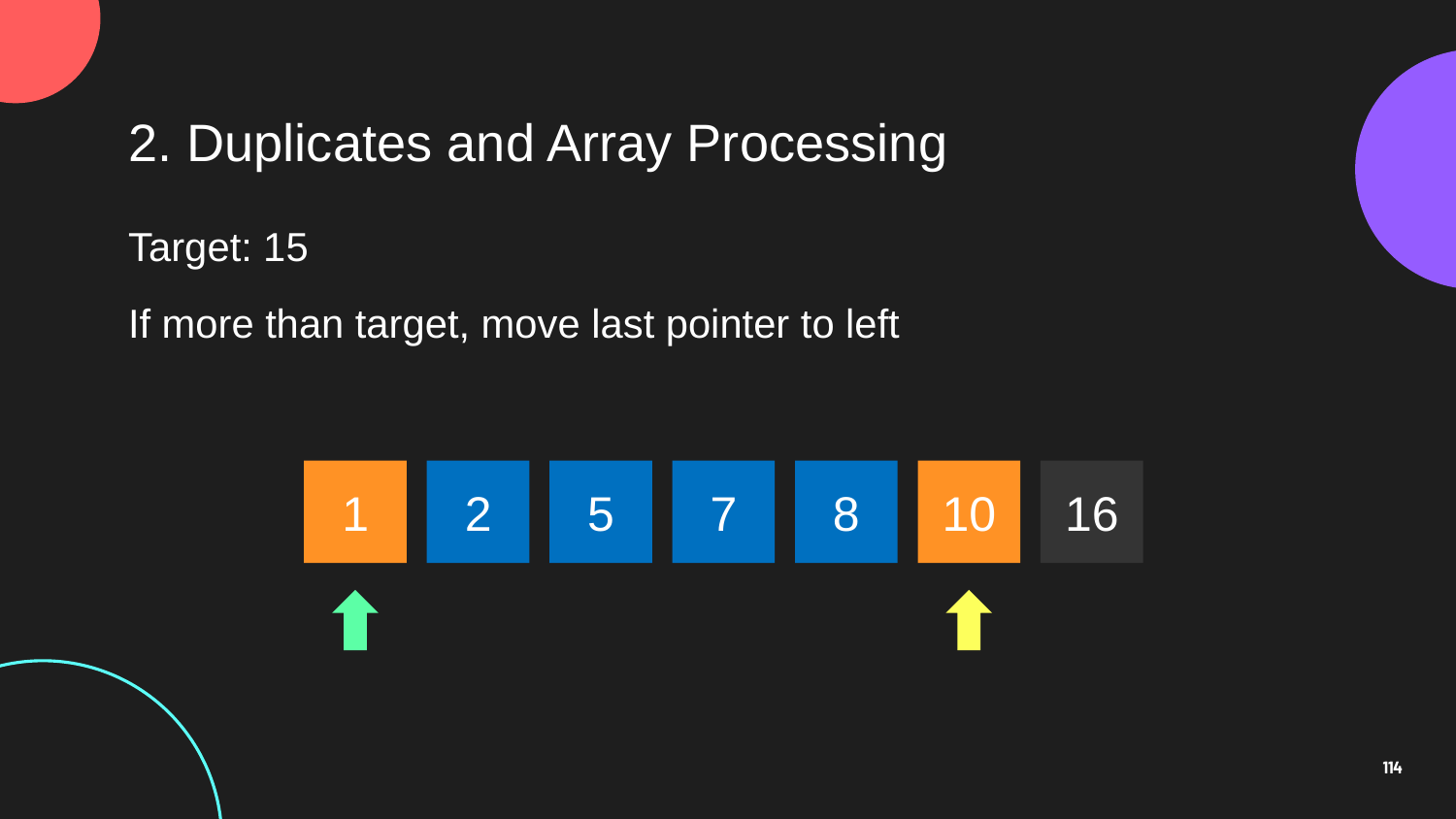

2. Duplicates and Array Processing

Target: 15
If more than target, move last pointer to left
1
2
5
7
8
10
16

114